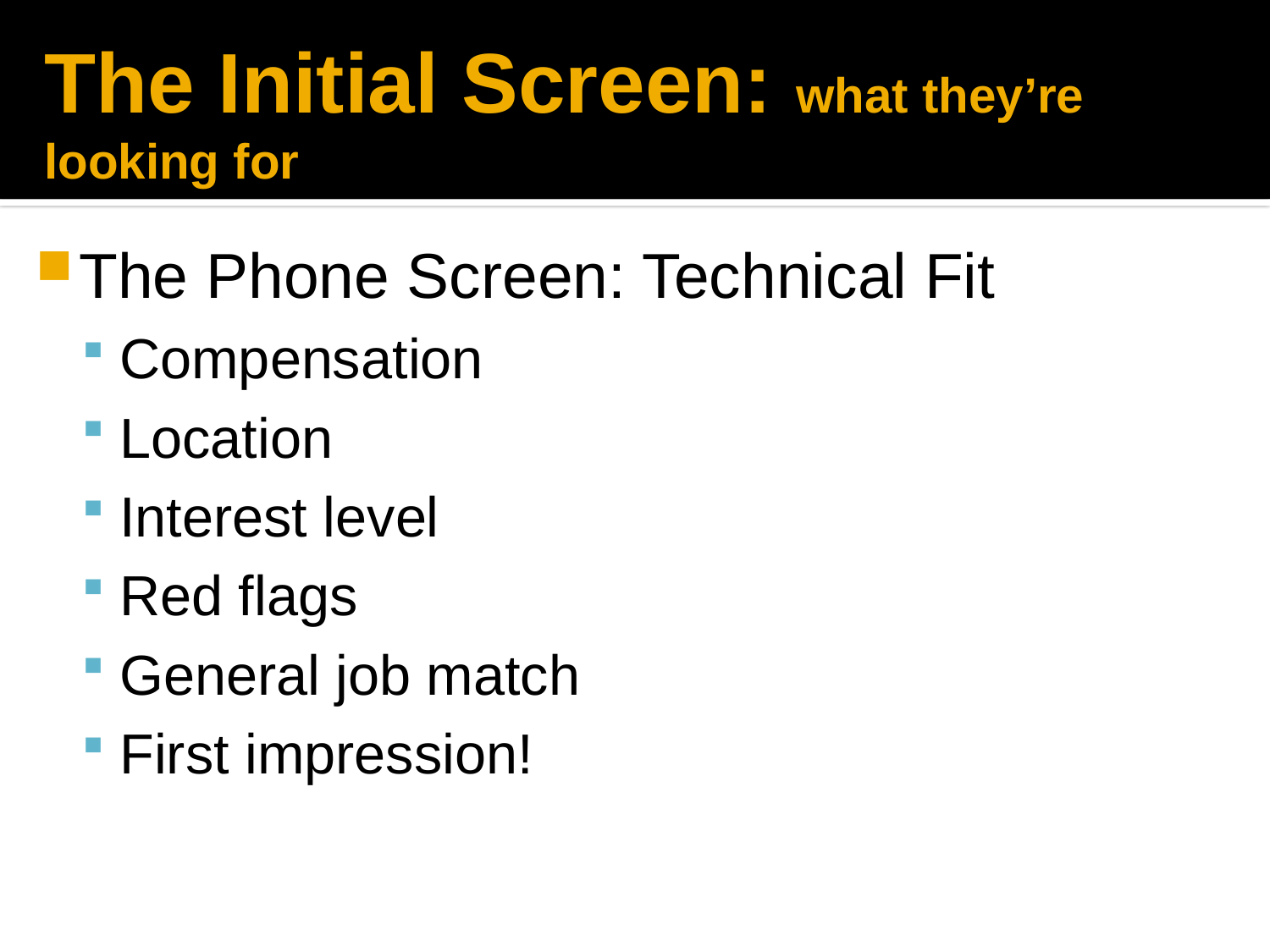

# The Initial Screen: what they’re looking for
The Phone Screen: Technical Fit
Compensation
Location
Interest level
Red flags
General job match
First impression!